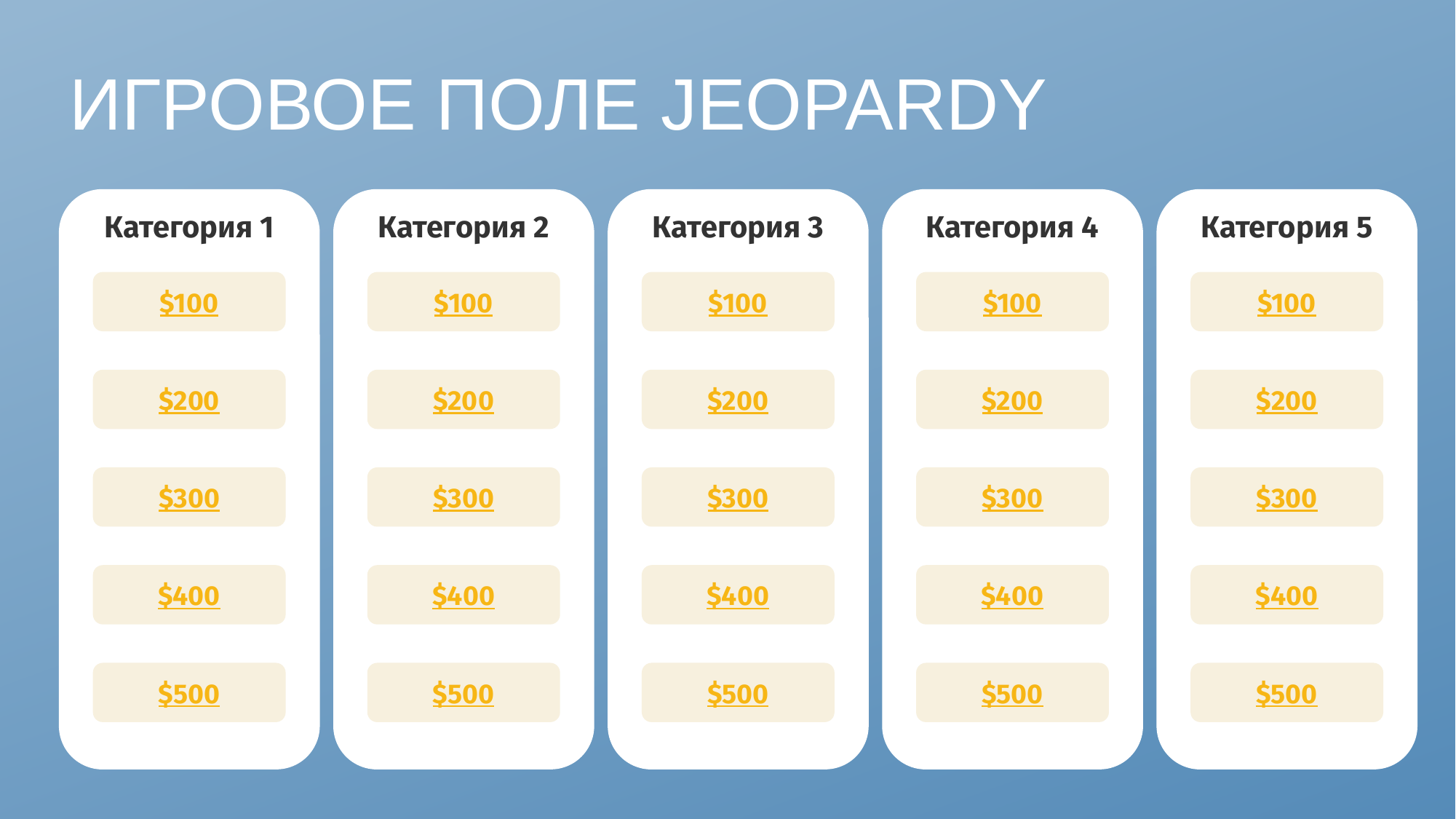

# ИГРОВОЕ ПОЛЕ JEOPARDY
Категория 1
Категория 2
Категория 3
Категория 4
Категория 5
$100
$100
$100
$100
$100
$200
$200
$200
$200
$200
$300
$300
$300
$300
$300
$400
$400
$400
$400
$400
$500
$500
$500
$500
$500